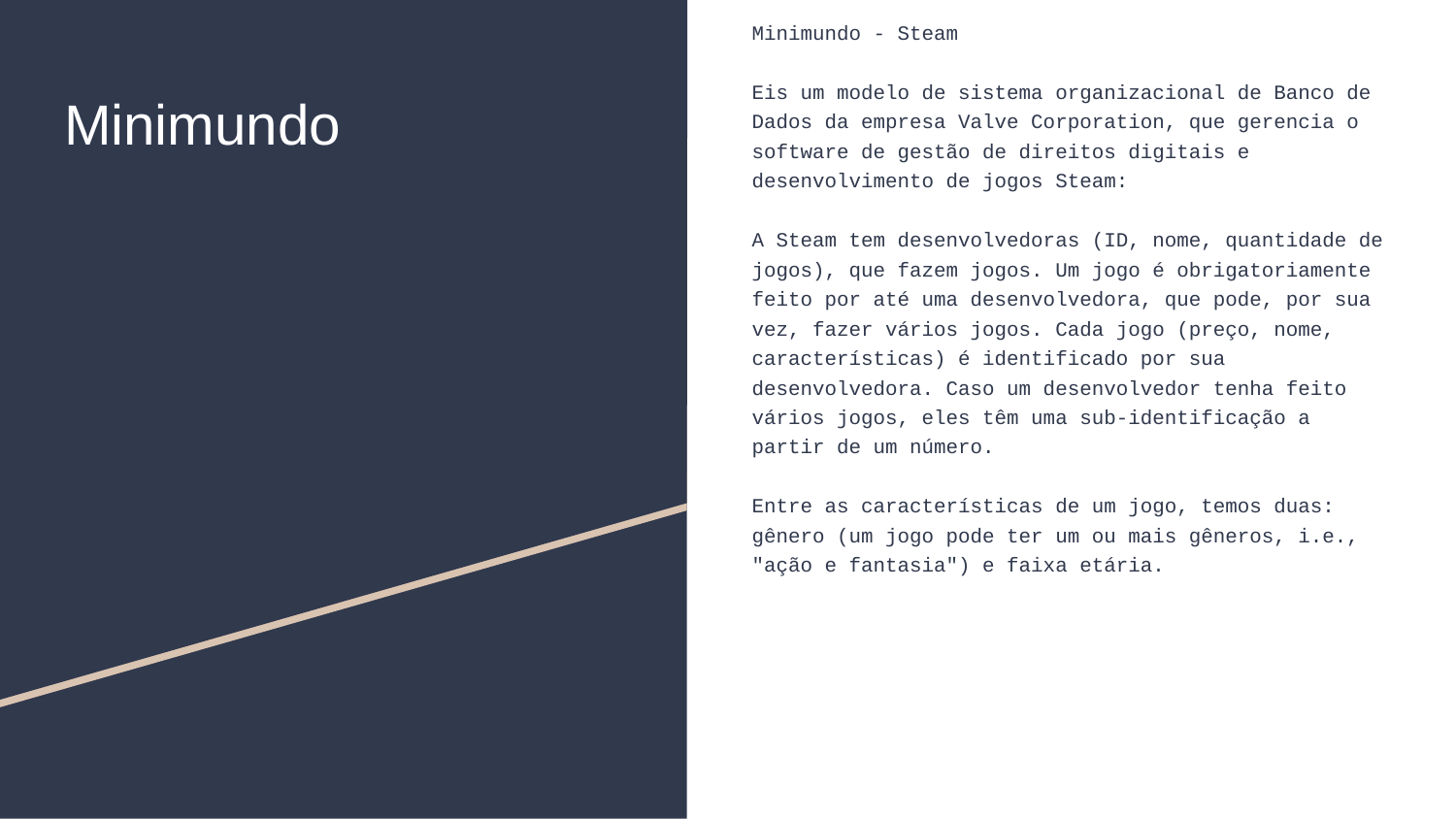

Minimundo - Steam

Eis um modelo de sistema organizacional de Banco de Dados da empresa Valve Corporation, que gerencia o software de gestão de direitos digitais e desenvolvimento de jogos Steam:

A Steam tem desenvolvedoras (ID, nome, quantidade de jogos), que fazem jogos. Um jogo é obrigatoriamente feito por até uma desenvolvedora, que pode, por sua vez, fazer vários jogos. Cada jogo (preço, nome, características) é identificado por sua desenvolvedora. Caso um desenvolvedor tenha feito vários jogos, eles têm uma sub-identificação a partir de um número.

Entre as características de um jogo, temos duas: gênero (um jogo pode ter um ou mais gêneros, i.e., "ação e fantasia") e faixa etária.

# Minimundo